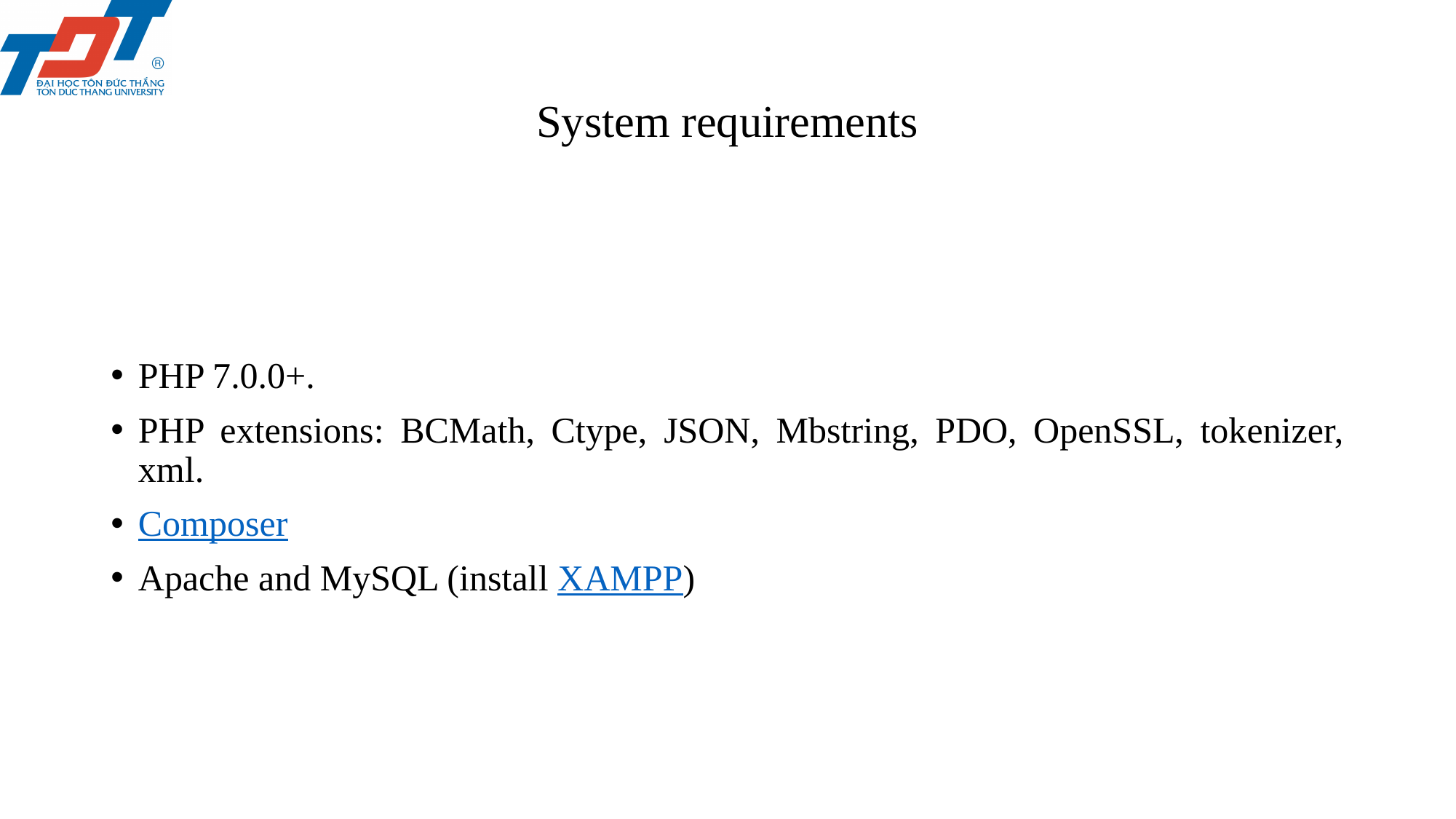

# System requirements
PHP 7.0.0+.
PHP extensions: BCMath, Ctype, JSON, Mbstring, PDO, OpenSSL, tokenizer, xml.
Composer
Apache and MySQL (install XAMPP)